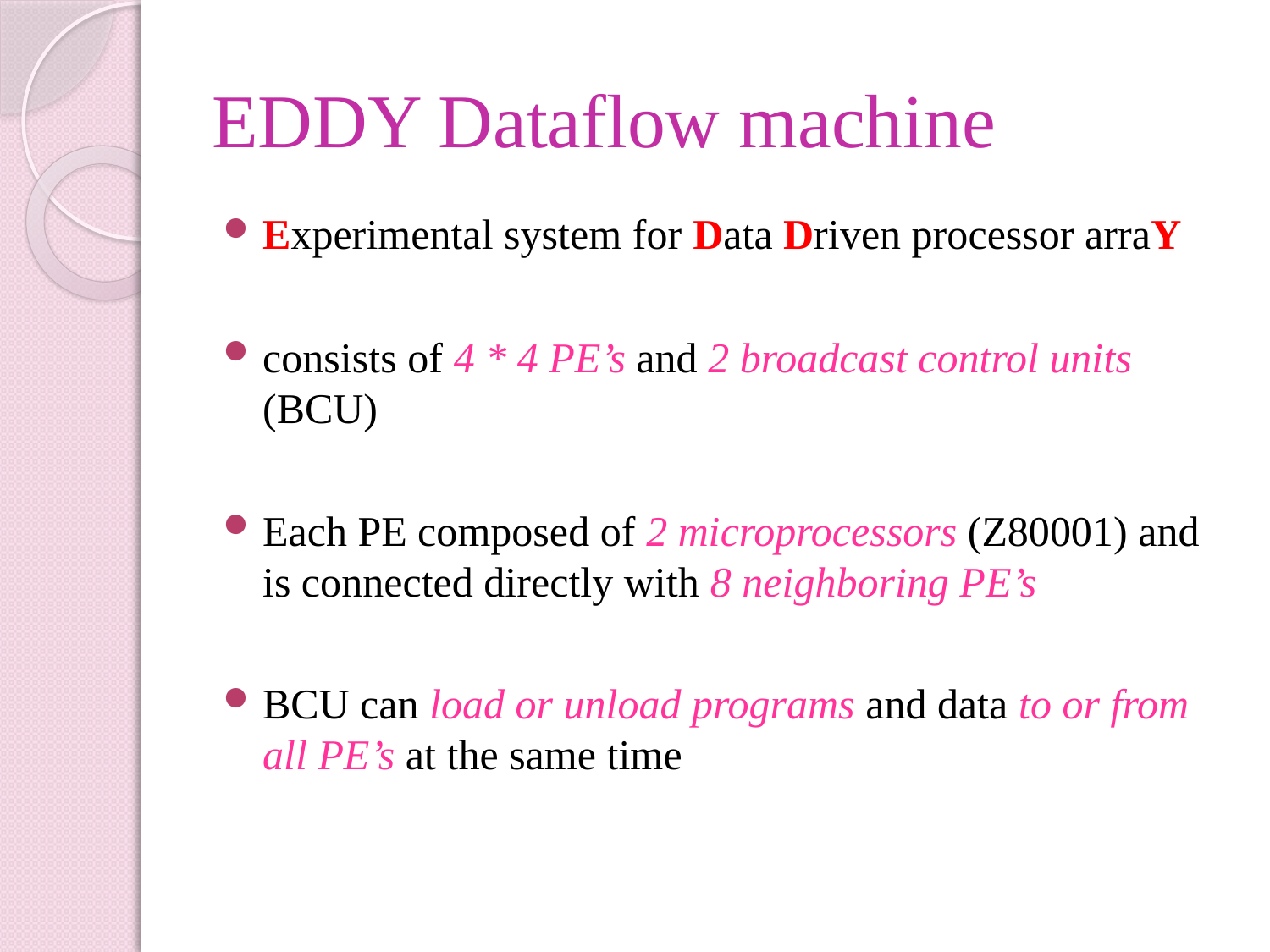

# EDDY Dataflow machine
Experimental system for Data Driven processor arraY

consists of 4 * 4 PE’s and 2 broadcast control units (BCU)

Each PE composed of 2 microprocessors (Z80001) and is connected directly with 8 neighboring PE’s

BCU can load or unload programs and data to or from all PE’s at the same time